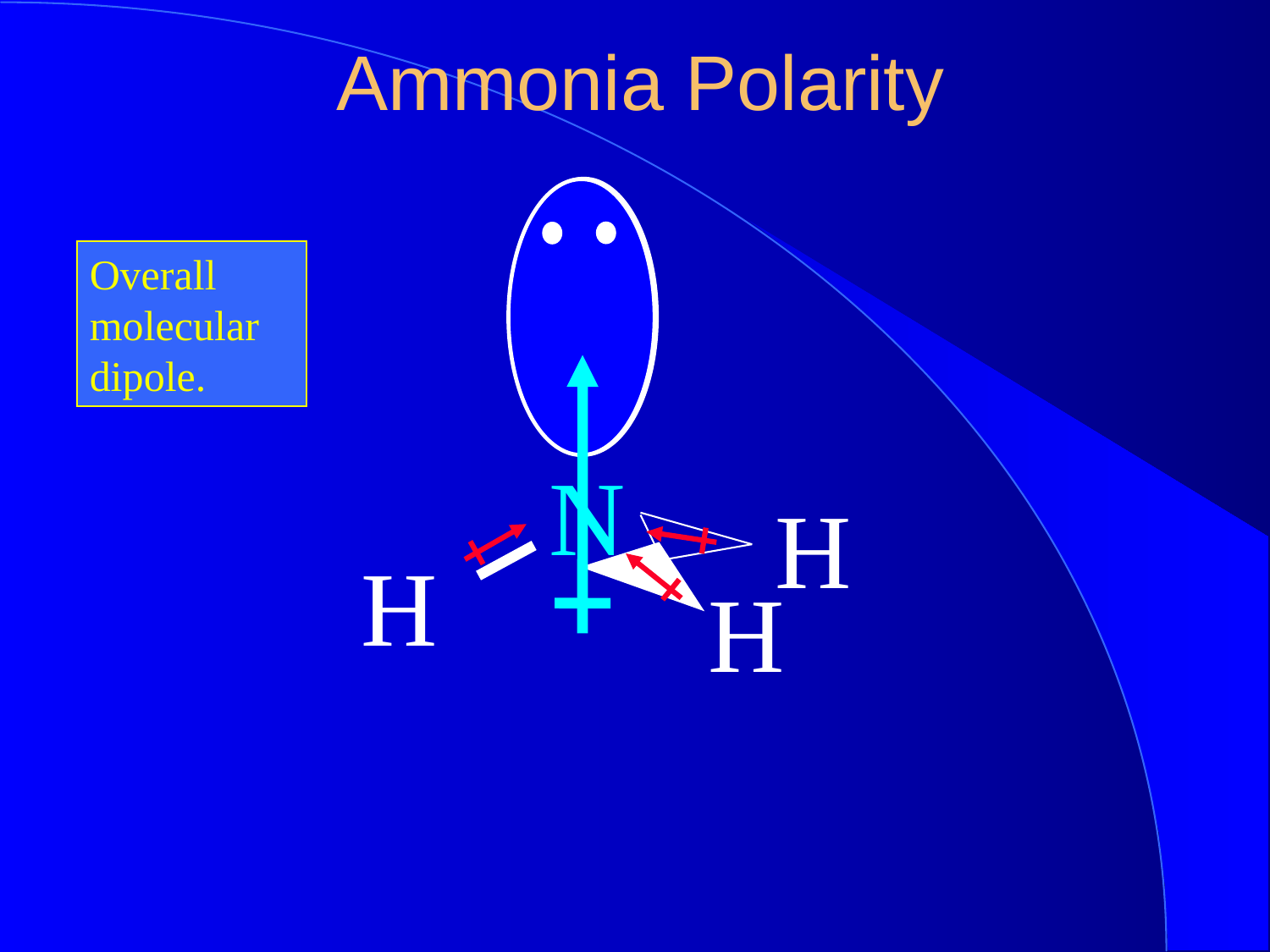

Ammonia Polarity

Overall molecular dipole.

N
H

H

H